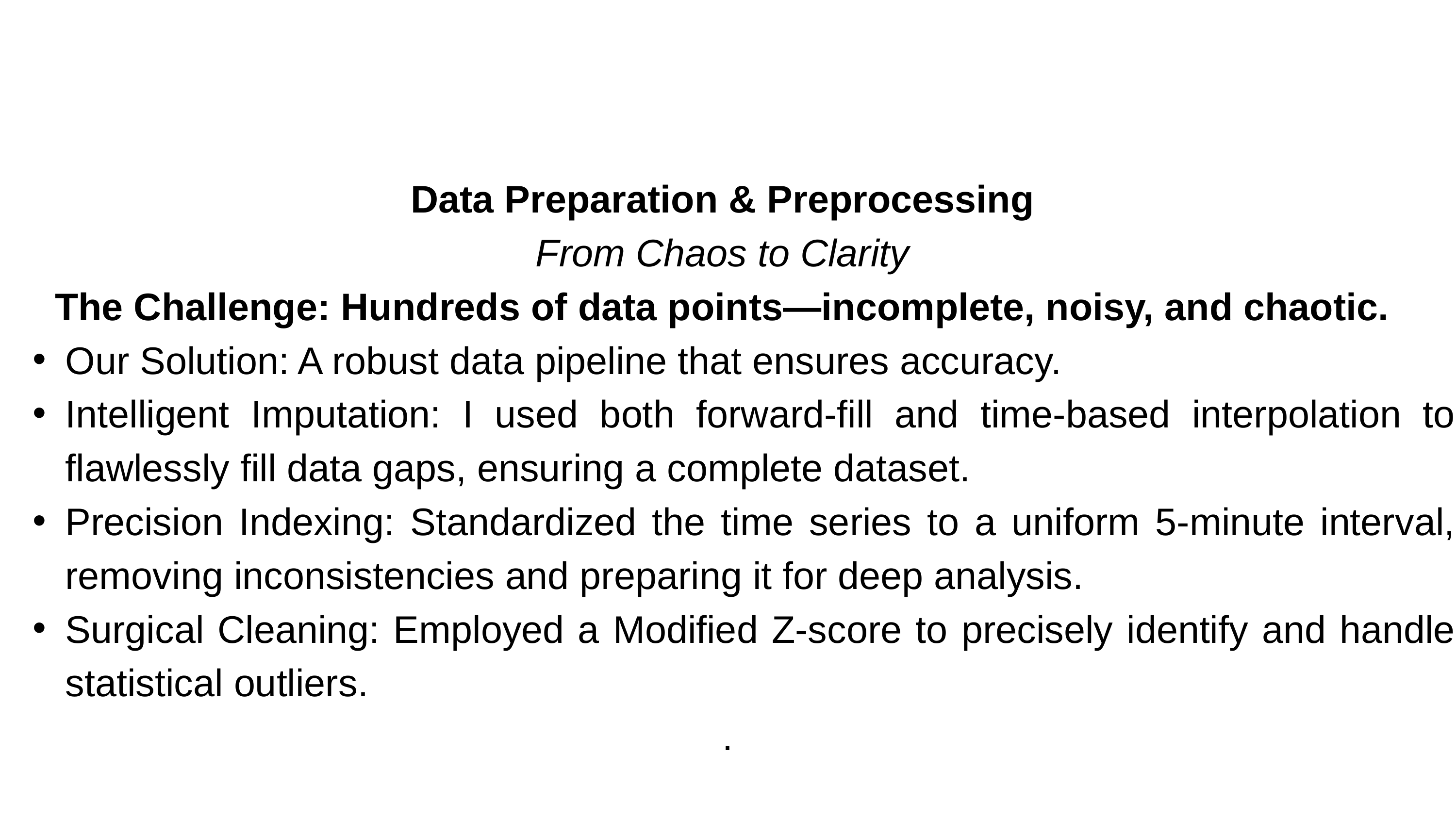

Data Preparation & Preprocessing
From Chaos to Clarity
The Challenge: Hundreds of data points—incomplete, noisy, and chaotic.
Our Solution: A robust data pipeline that ensures accuracy.
Intelligent Imputation: I used both forward-fill and time-based interpolation to flawlessly fill data gaps, ensuring a complete dataset.
Precision Indexing: Standardized the time series to a uniform 5-minute interval, removing inconsistencies and preparing it for deep analysis.
Surgical Cleaning: Employed a Modified Z-score to precisely identify and handle statistical outliers.
.